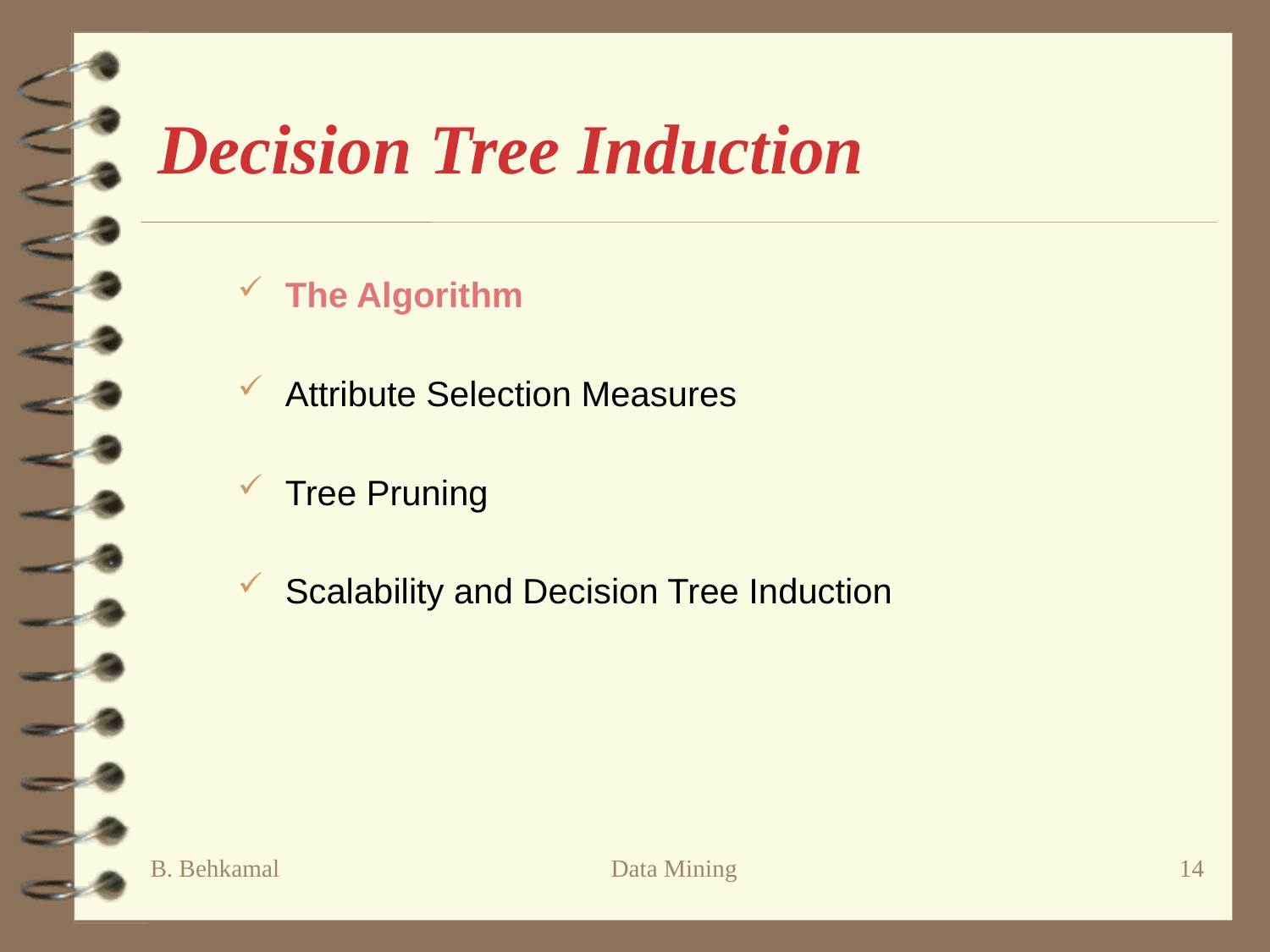

# Decision Tree Induction
The Algorithm

Attribute Selection Measures

Tree Pruning

Scalability and Decision Tree Induction
B. Behkamal
Data Mining
14